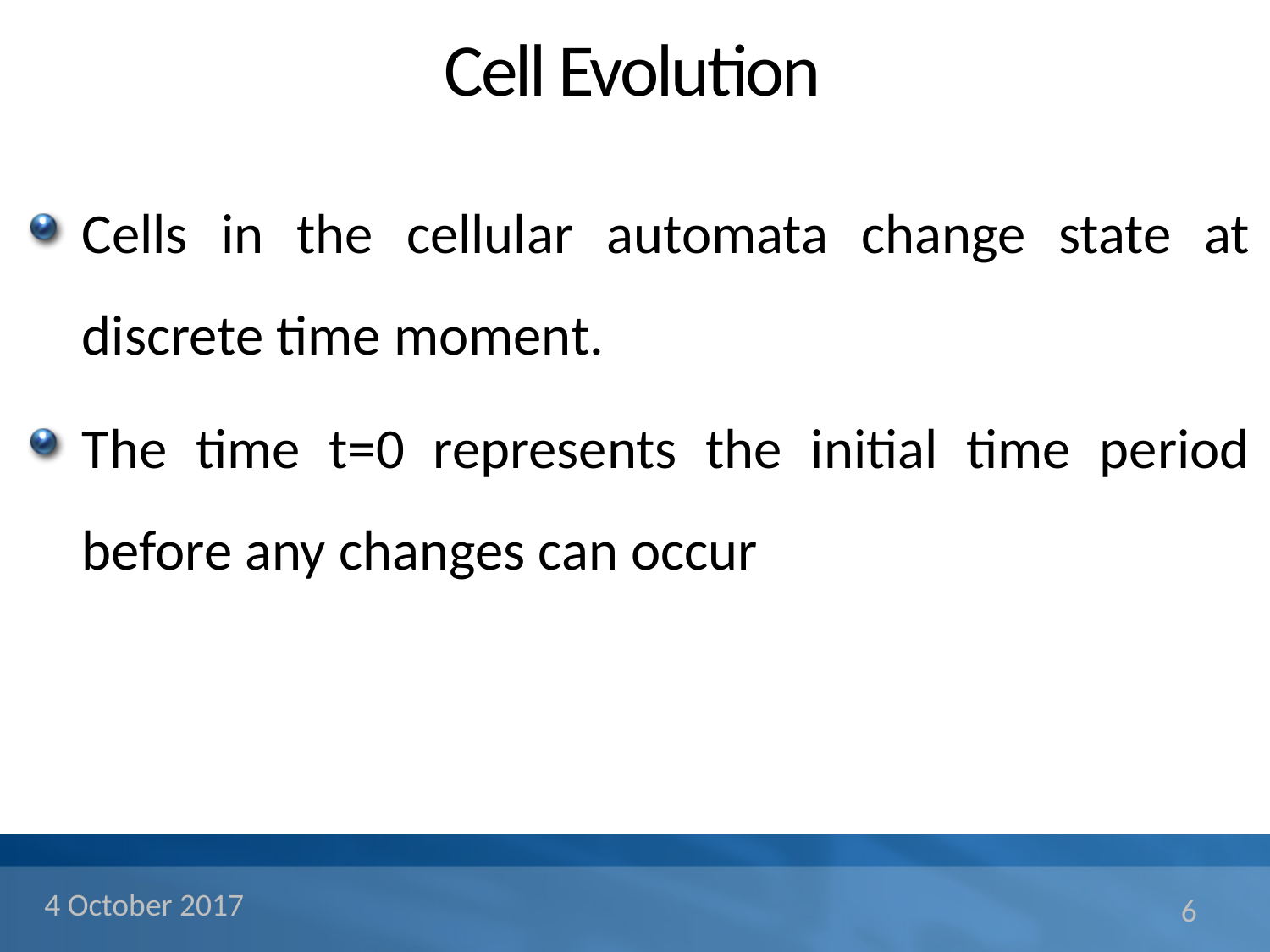

# Cell Evolution

Cells in the cellular automata change state at discrete time moment.
The time t=0 represents the initial time period before any changes can occur